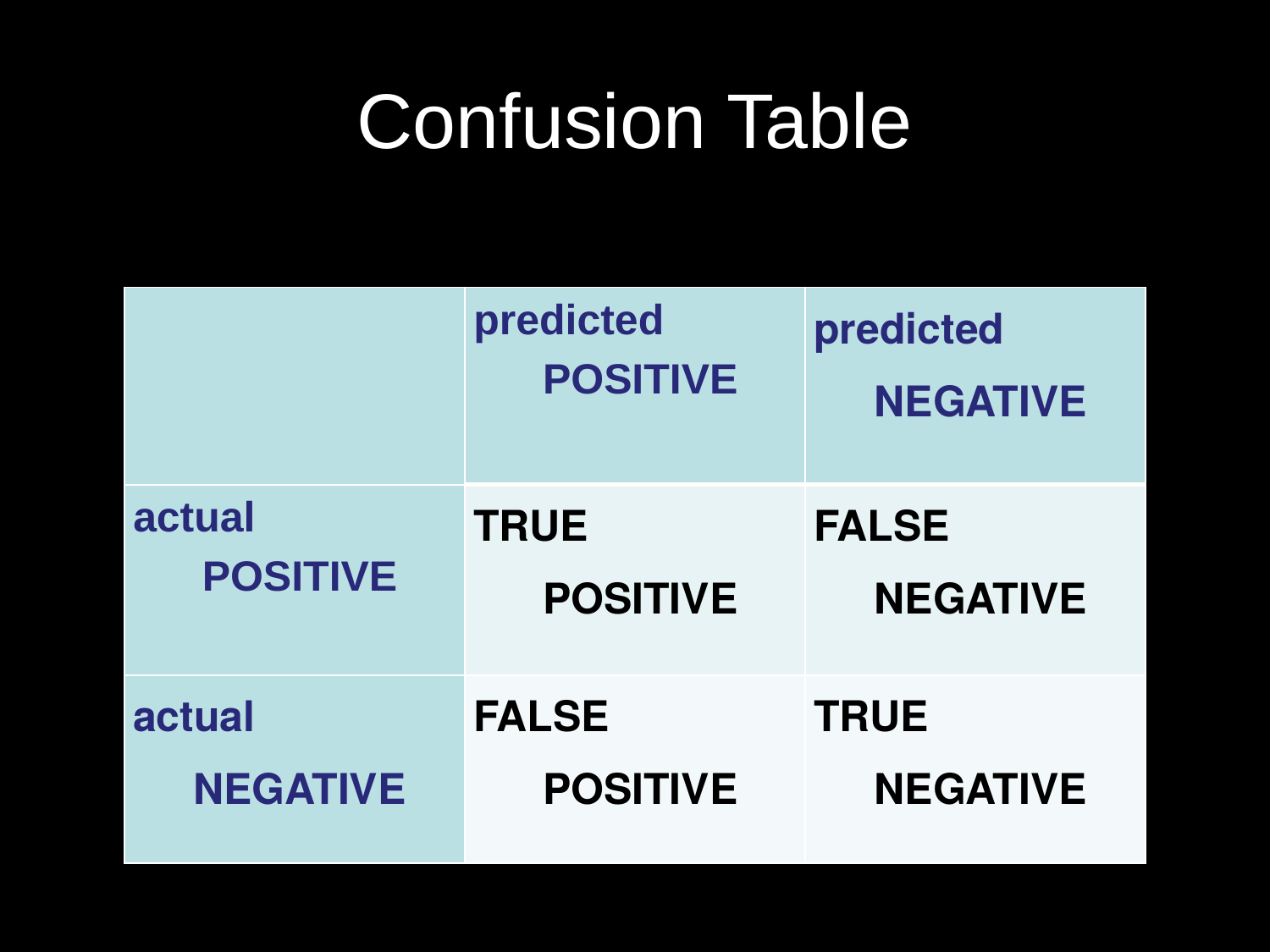

# Confusion Table
|  | predicted POSITIVE | predicted NEGATIVE |
| --- | --- | --- |
| actual POSITIVE | TRUE POSITIVE | FALSE NEGATIVE |
| actual NEGATIVE | FALSE POSITIVE | TRUE NEGATIVE |